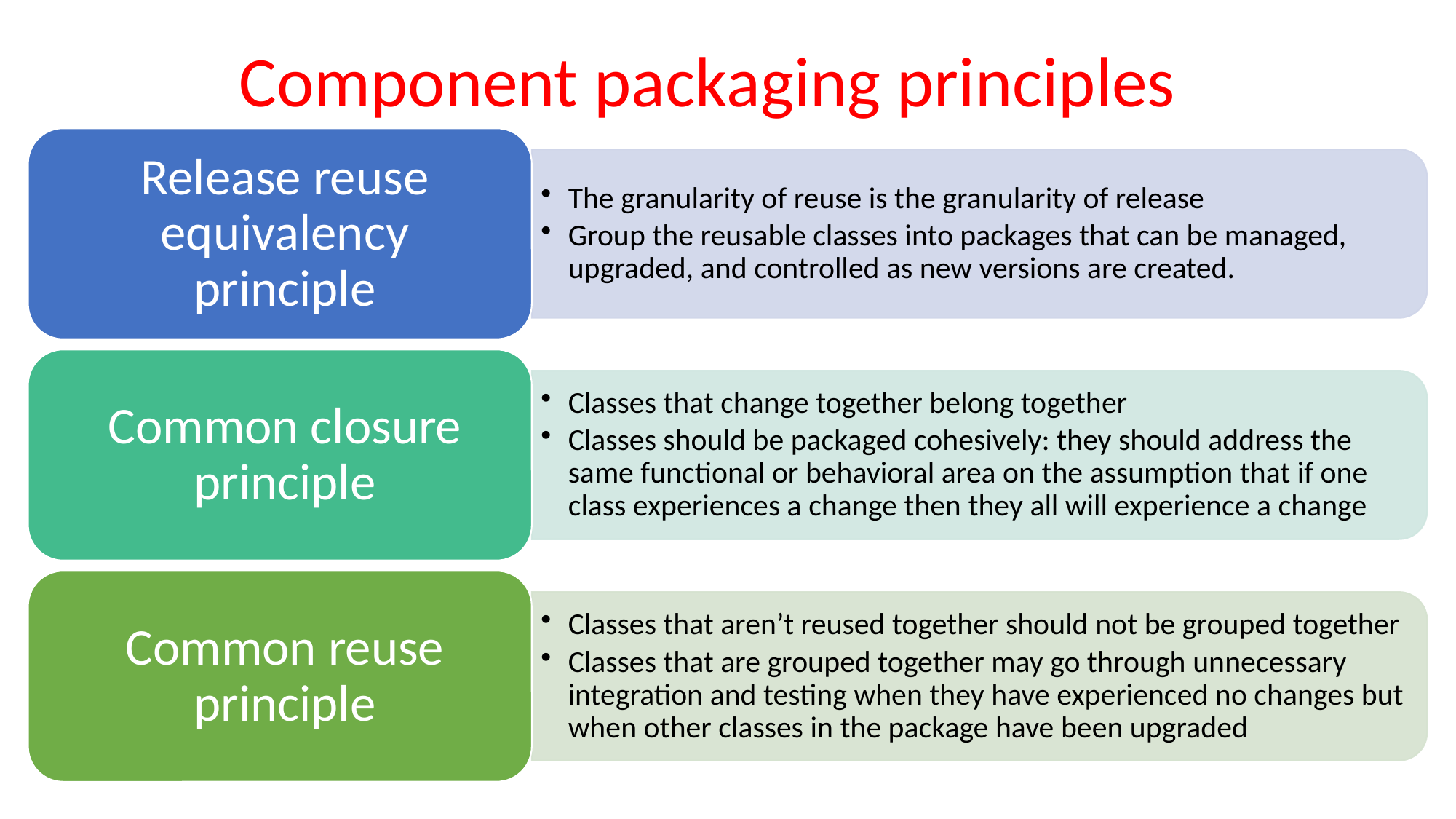

# Component packaging principles
The granularity of reuse is the granularity of release
Group the reusable classes into packages that can be managed, upgraded, and controlled as new versions are created.
Release reuse equivalency principle
Classes that change together belong together
Classes should be packaged cohesively: they should address the same functional or behavioral area on the assumption that if one class experiences a change then they all will experience a change
Common closure principle
Classes that aren’t reused together should not be grouped together
Classes that are grouped together may go through unnecessary integration and testing when they have experienced no changes but when other classes in the package have been upgraded
Common reuse principle